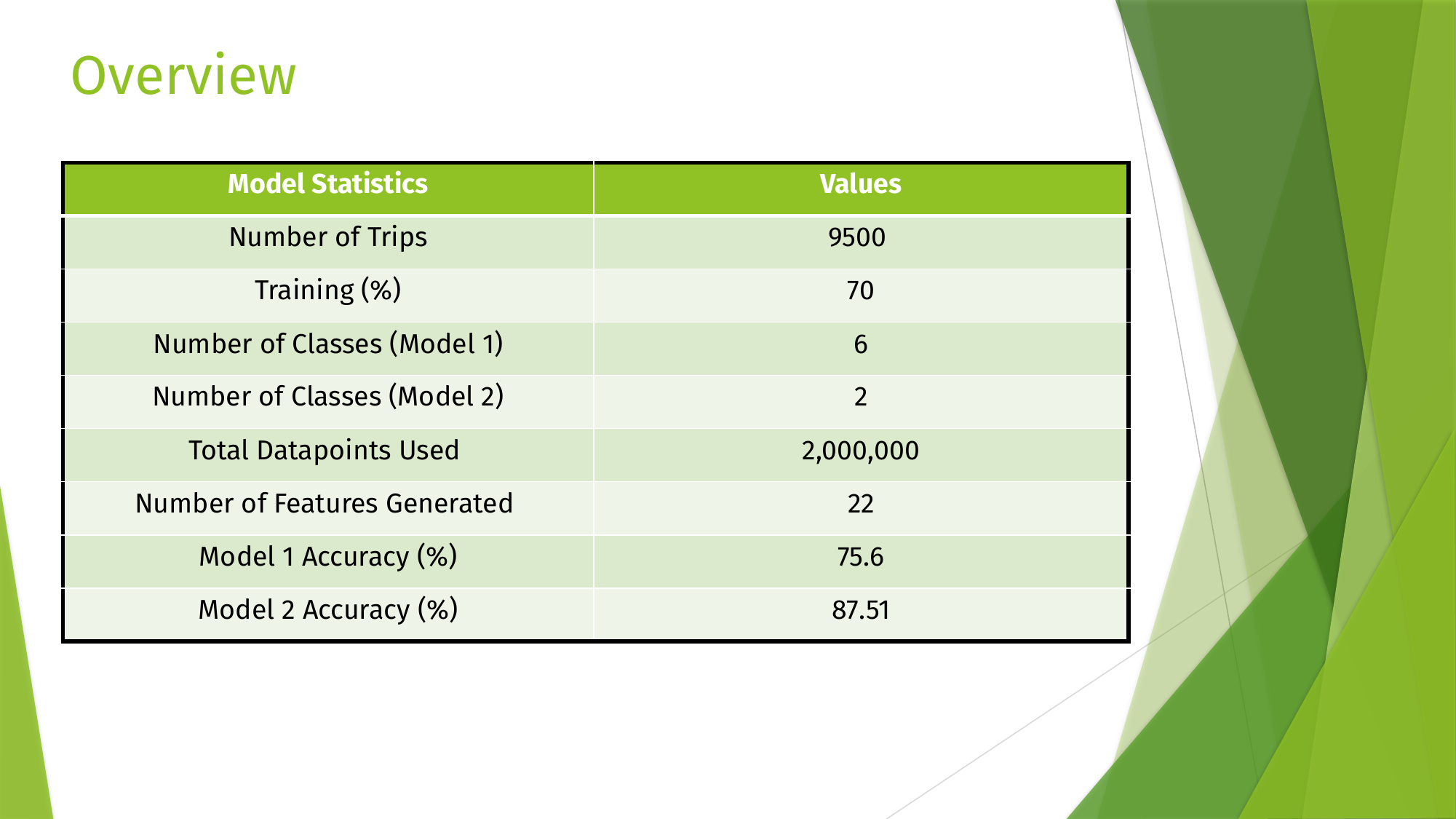

# Overview
| Model Statistics | Values |
| --- | --- |
| Number of Trips | 9500 |
| Training (%) | 70 |
| Number of Classes (Model 1) | 6 |
| Number of Classes (Model 2) | 2 |
| Total Datapoints Used | 2,000,000 |
| Number of Features Generated | 22 |
| Model 1 Accuracy (%) | 75.6 |
| Model 2 Accuracy (%) | 87.51 |